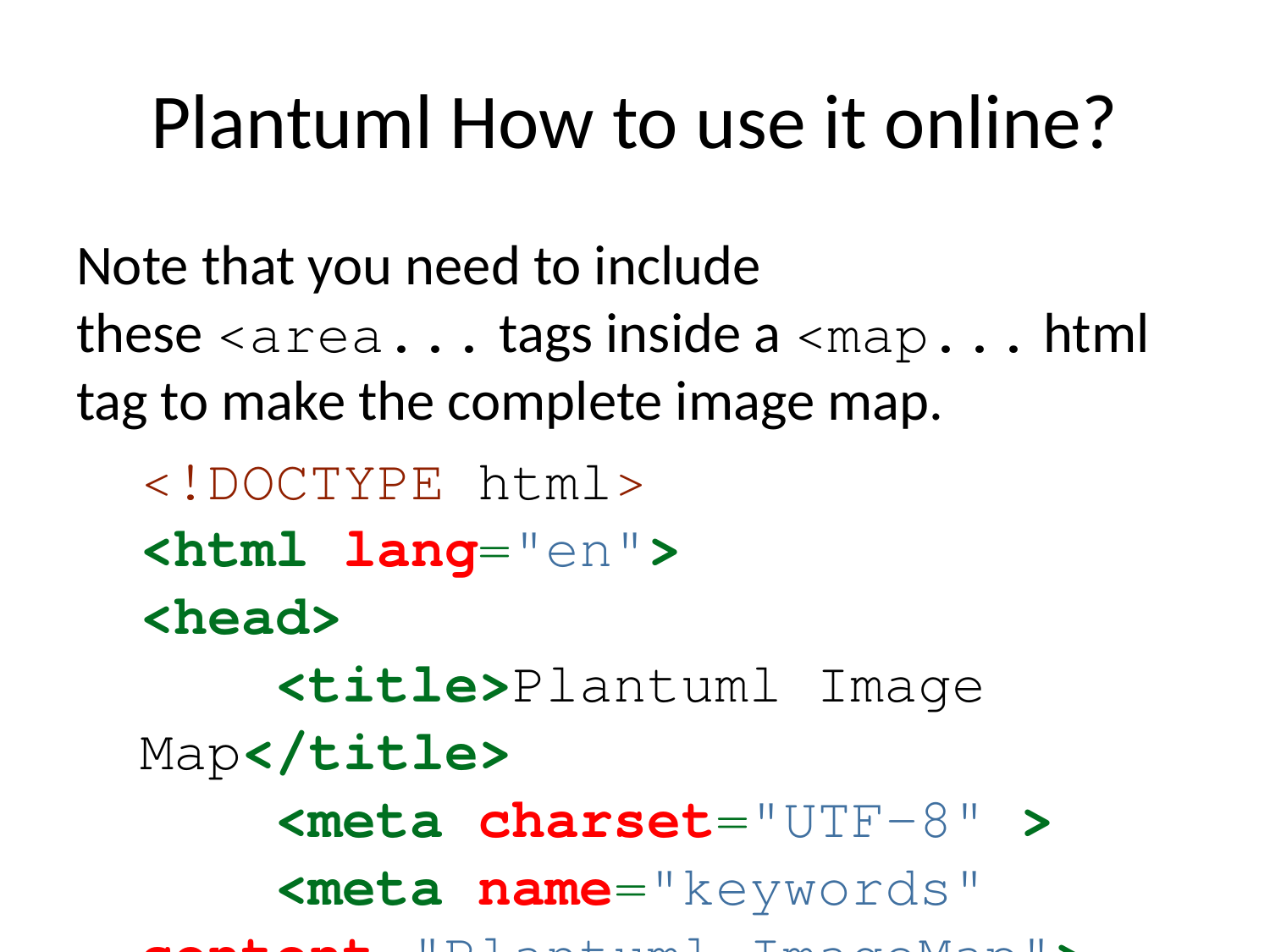

# Plantuml How to use it online?
Note that you need to include these <area... tags inside a <map... html tag to make the complete image map.
<!DOCTYPE html>
<html lang="en">
<head>
    <title>Plantuml Image Map</title>
    <meta charset="UTF-8" >
    <meta name="keywords" content="Plantuml,ImageMap">
    <meta name="description" content="Plantuml Image Map">
    <meta name="author" content="Uğur CORUH">
</head>
<body>
 <!-- -->
    <h1>Sample Image</h1>
    <img src="image.png" alt="Website map" usemap="#plantuml_map" />
    <map id="plantuml_map" name="plantuml_map">
    <area shape="rect" id="id1" href="http://forum.plantuml.net" title="http://forum.plantuml.net" alt="" coords="38,50,199,65"/>
    <area shape="rect" id="id2" href="http://plantuml.com" title="http://plantuml.com" alt="" coords="8,3,50,116"/>
    </map>
</body>
</html>